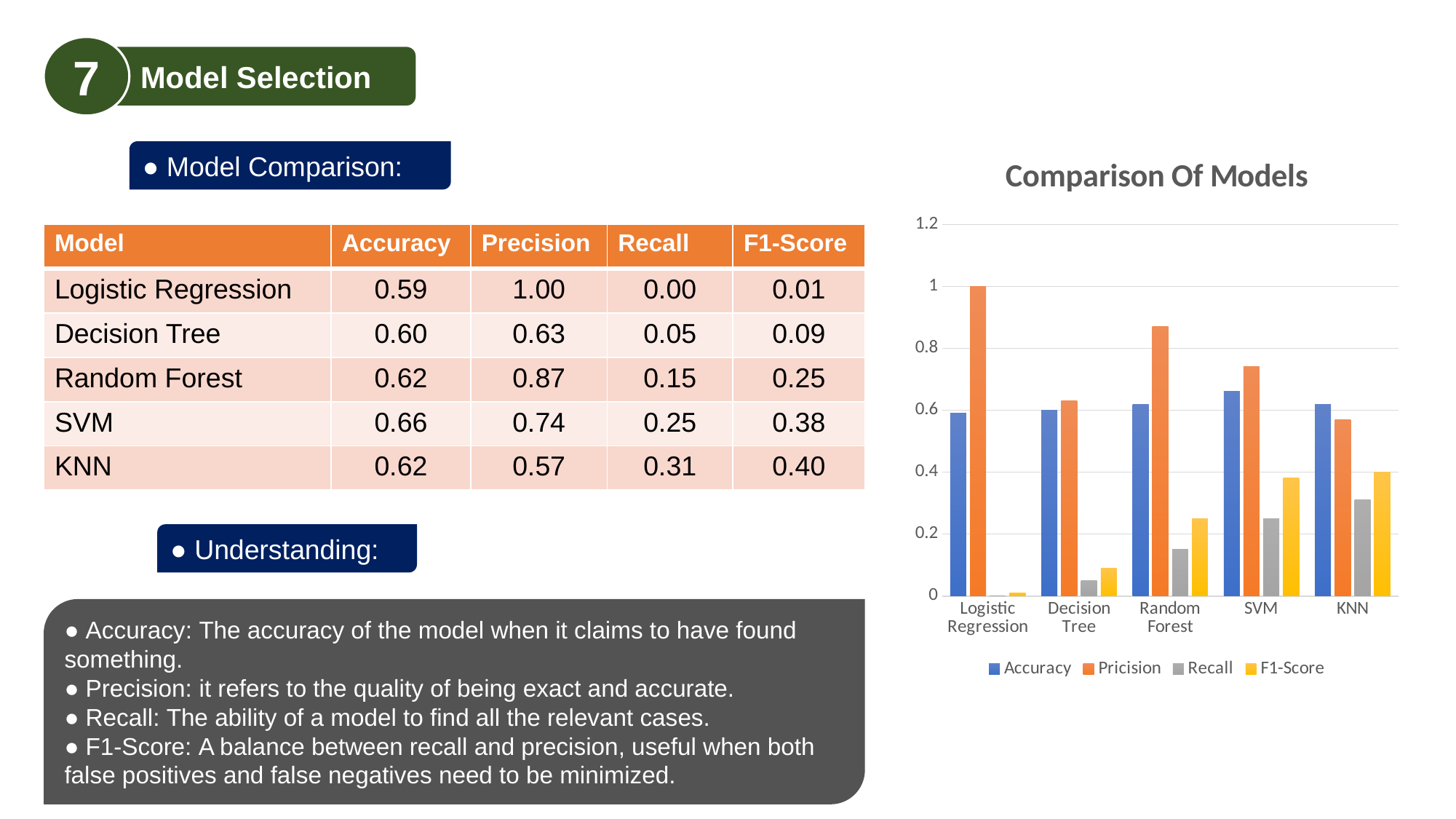

7
Model Selection

### Chart: Comparison Of Models

| Category | Accuracy | Pricision | Recall | F1-Score |
|---|---|---|---|---|
| Logistic Regression | 0.59 | 1.0 | 0.0 | 0.01 |
| Decision Tree | 0.6 | 0.63 | 0.05 | 0.09 |
| Random Forest | 0.62 | 0.87 | 0.15 | 0.25 |
| SVM | 0.66 | 0.74 | 0.25 | 0.38 |
| KNN | 0.62 | 0.57 | 0.31 | 0.4 |
● Model Comparison:
| Model | Accuracy | Precision | Recall | F1-Score |
| --- | --- | --- | --- | --- |
| Logistic Regression | 0.59 | 1.00 | 0.00 | 0.01 |
| Decision Tree | 0.60 | 0.63 | 0.05 | 0.09 |
| Random Forest | 0.62 | 0.87 | 0.15 | 0.25 |
| SVM | 0.66 | 0.74 | 0.25 | 0.38 |
| KNN | 0.62 | 0.57 | 0.31 | 0.40 |
● Understanding:
● Accuracy: The accuracy of the model when it claims to have found something.
● Precision: it refers to the quality of being exact and accurate.
● Recall: The ability of a model to find all the relevant cases.
● F1-Score: A balance between recall and precision, useful when both false positives and false negatives need to be minimized.